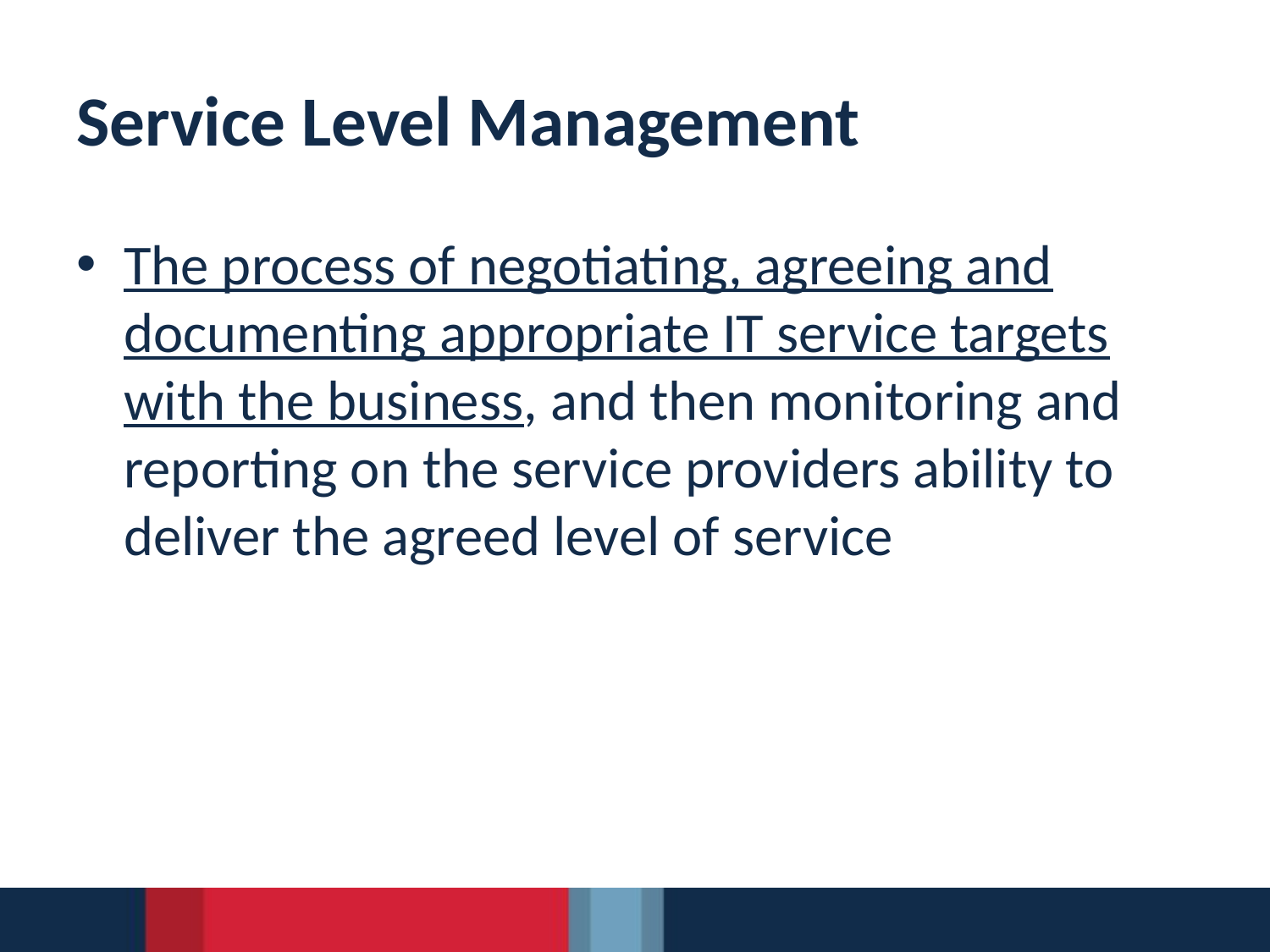

# Service Level Management
The process of negotiating, agreeing and documenting appropriate IT service targets with the business, and then monitoring and reporting on the service providers ability to deliver the agreed level of service